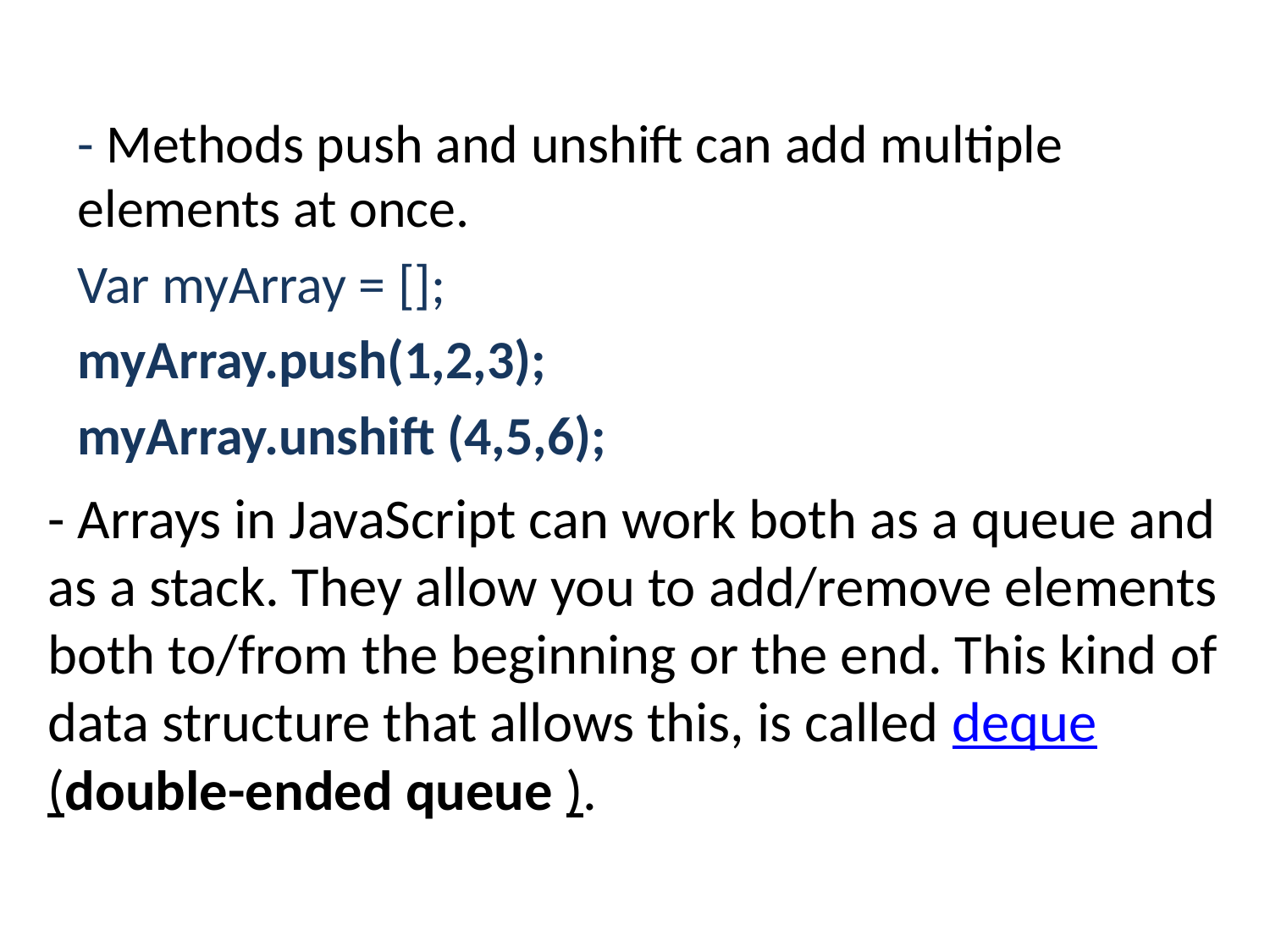

- Methods push and unshift can add multiple elements at once.
Var myArray = [];
myArray.push(1,2,3);
myArray.unshift (4,5,6);

- Arrays in JavaScript can work both as a queue and as a stack. They allow you to add/remove elements both to/from the beginning or the end. This kind of data structure that allows this, is called deque (double-ended queue ).